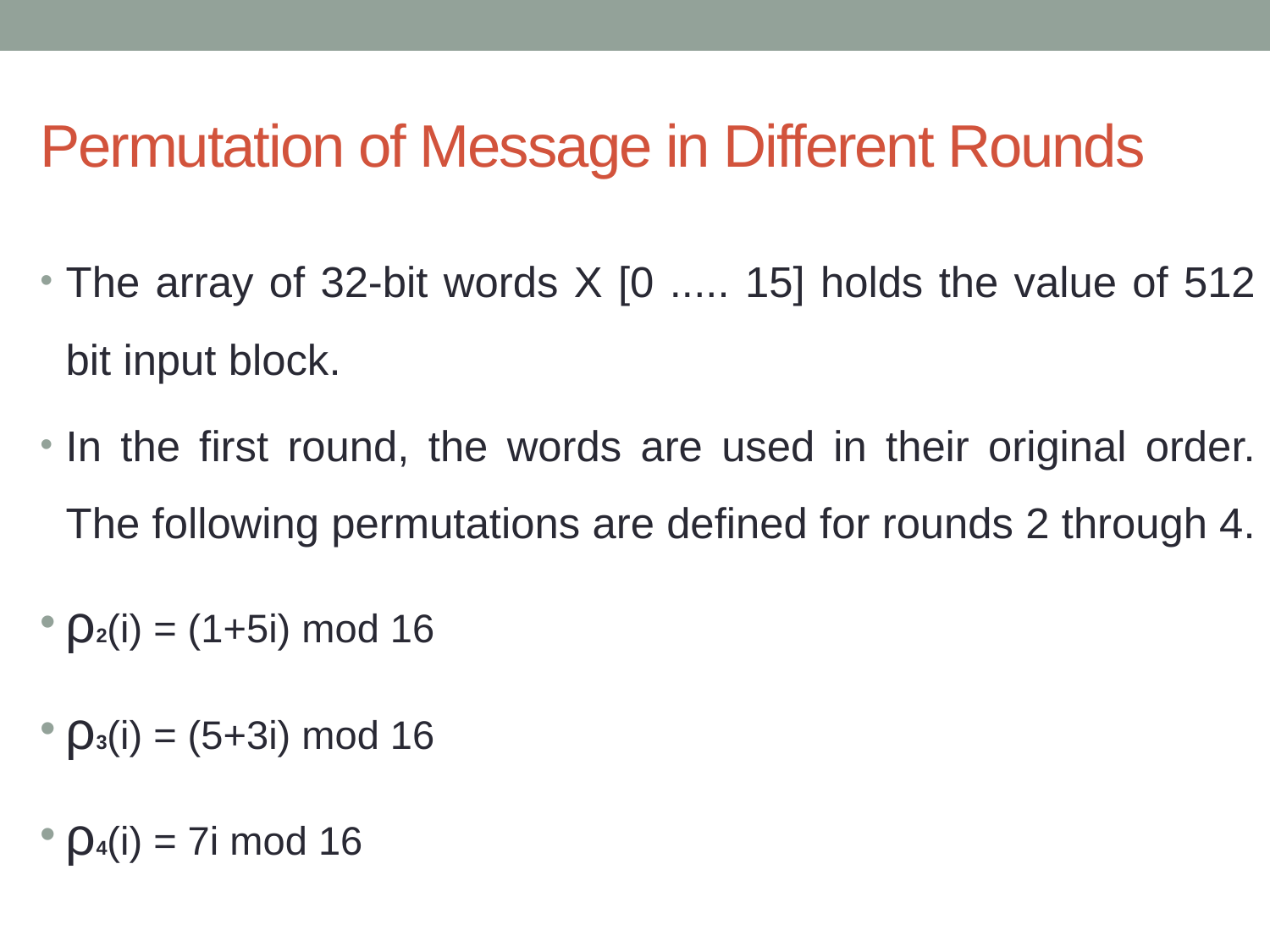

# Permutation of Message in Different Rounds
The array of 32-bit words X [0 ..... 15] holds the value of 512 bit input block.
In the first round, the words are used in their original order. The following permutations are defined for rounds 2 through 4.
ρ2(i) = (1+5i) mod 16
ρ3(i) = (5+3i) mod 16
ρ4(i) = 7i mod 16